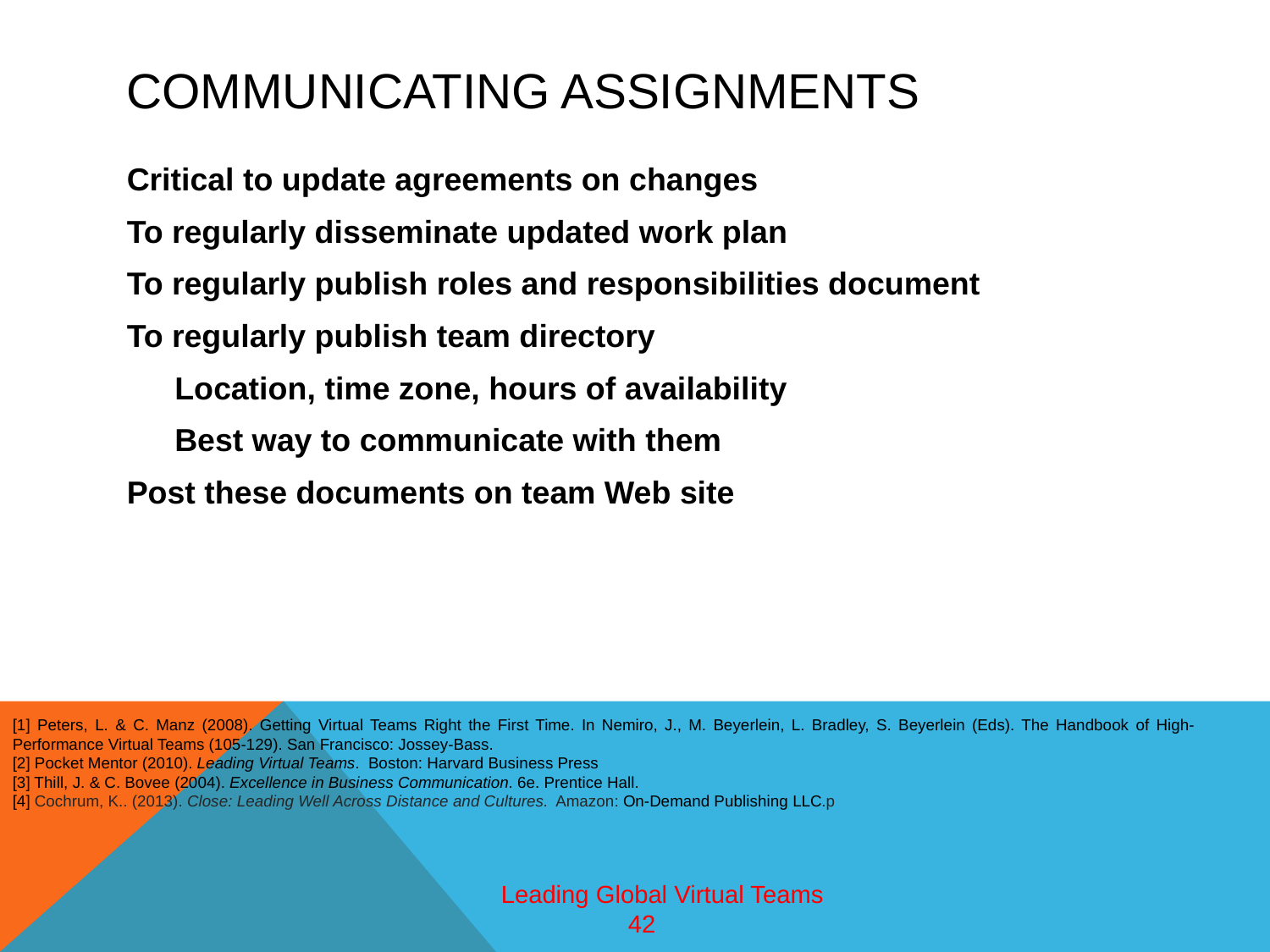

# Communicating Assignments
Critical to update agreements on changes
To regularly disseminate updated work plan
To regularly publish roles and responsibilities document
To regularly publish team directory
	Location, time zone, hours of availability
	Best way to communicate with them
Post these documents on team Web site
[1] Peters, L. & C. Manz (2008). Getting Virtual Teams Right the First Time. In Nemiro, J., M. Beyerlein, L. Bradley, S. Beyerlein (Eds). The Handbook of High-Performance Virtual Teams (105-129). San Francisco: Jossey-Bass.
[2] Pocket Mentor (2010). Leading Virtual Teams.  Boston: Harvard Business Press
[3] Thill, J. & C. Bovee (2004). Excellence in Business Communication. 6e. Prentice Hall.
[4] Cochrum, K.. (2013). Close: Leading Well Across Distance and Cultures.  Amazon: On-Demand Publishing LLC.p